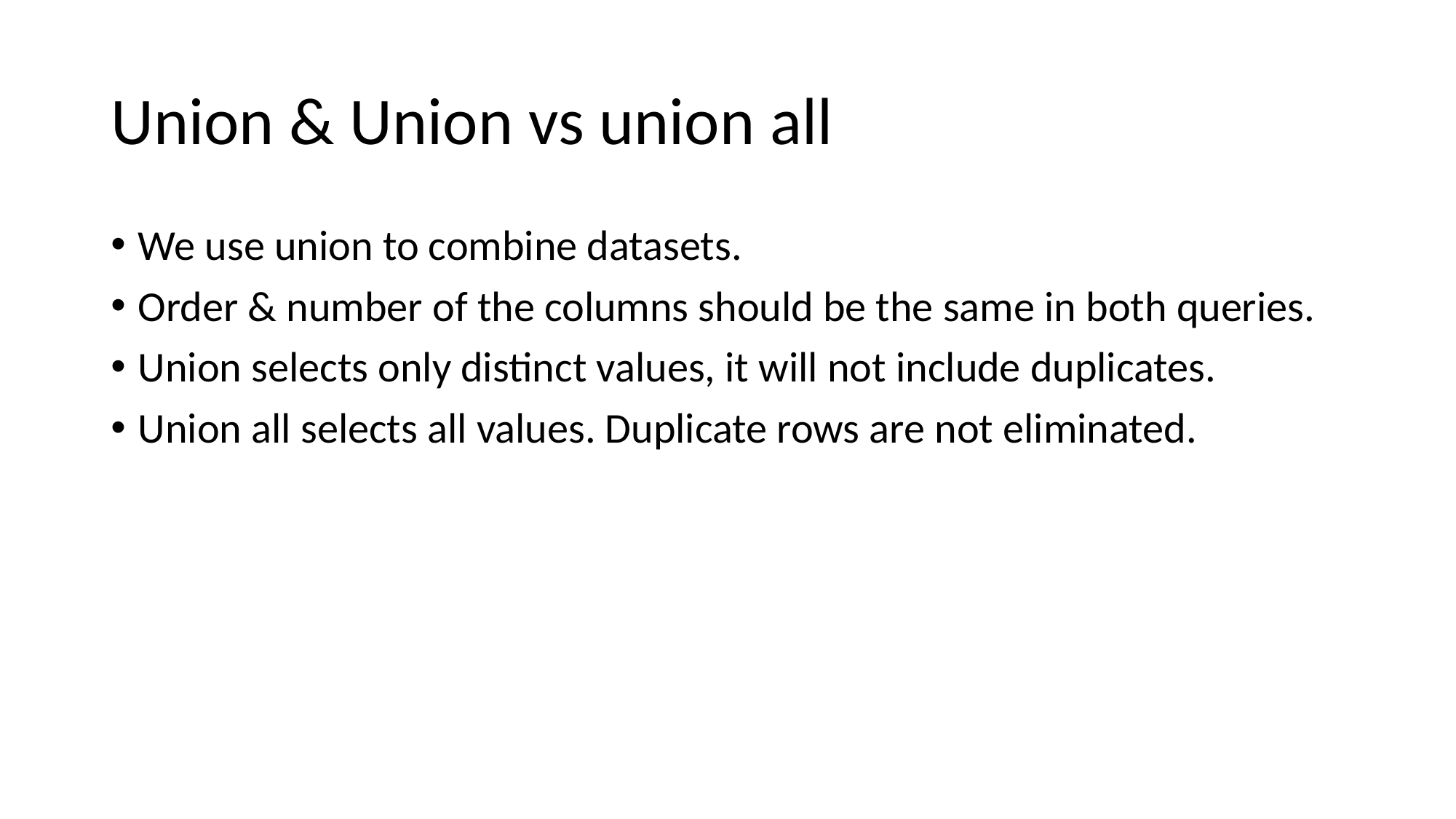

# Union & Union vs union all
We use union to combine datasets.
Order & number of the columns should be the same in both queries.
Union selects only distinct values, it will not include duplicates.
Union all selects all values. Duplicate rows are not eliminated.